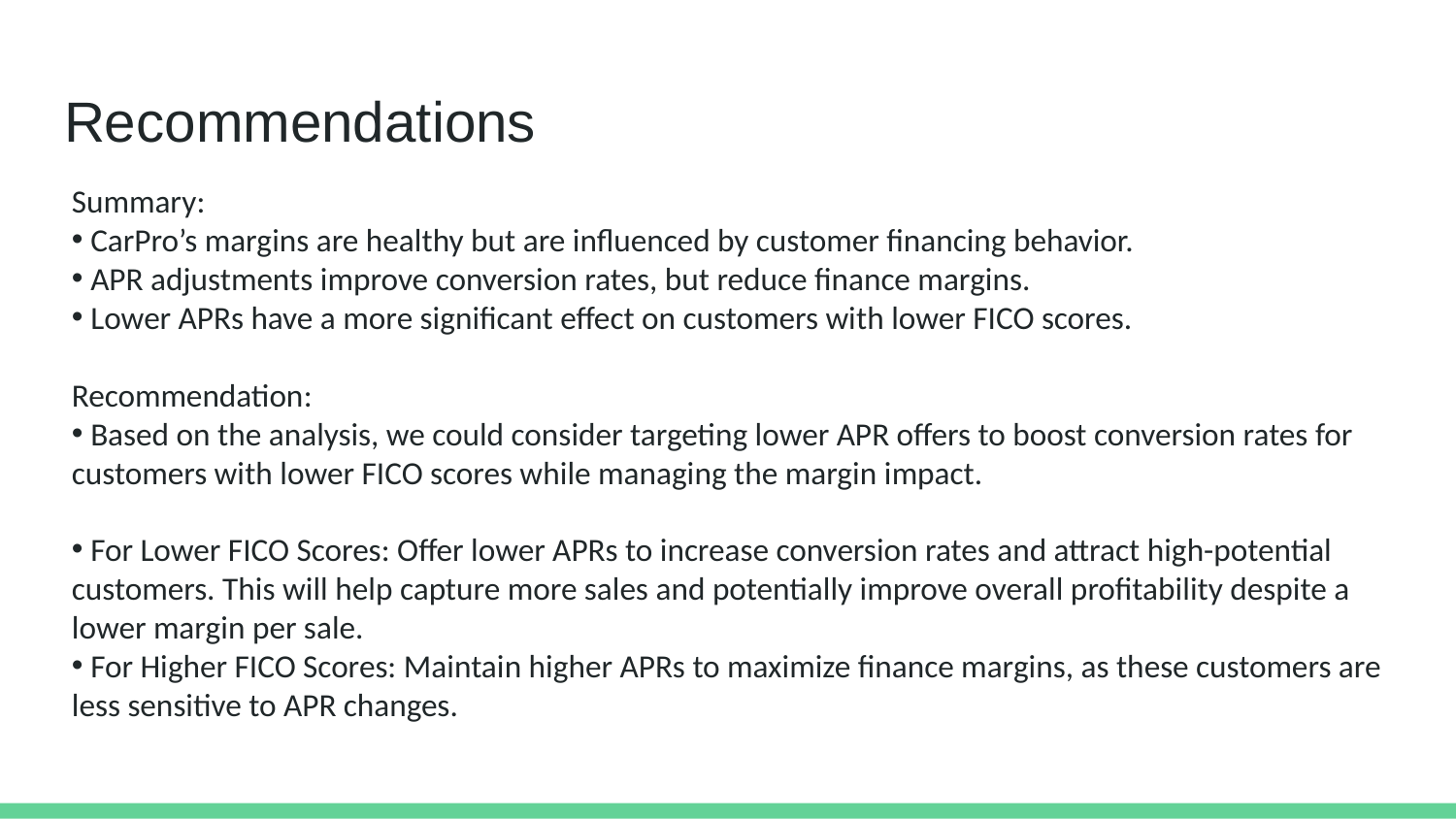

# Recommendations
Summary:
 CarPro’s margins are healthy but are influenced by customer financing behavior.
 APR adjustments improve conversion rates, but reduce finance margins.
 Lower APRs have a more significant effect on customers with lower FICO scores.

Recommendation:
 Based on the analysis, we could consider targeting lower APR offers to boost conversion rates for customers with lower FICO scores while managing the margin impact.

 For Lower FICO Scores: Offer lower APRs to increase conversion rates and attract high-potential customers. This will help capture more sales and potentially improve overall profitability despite a lower margin per sale.
 For Higher FICO Scores: Maintain higher APRs to maximize finance margins, as these customers are less sensitive to APR changes.